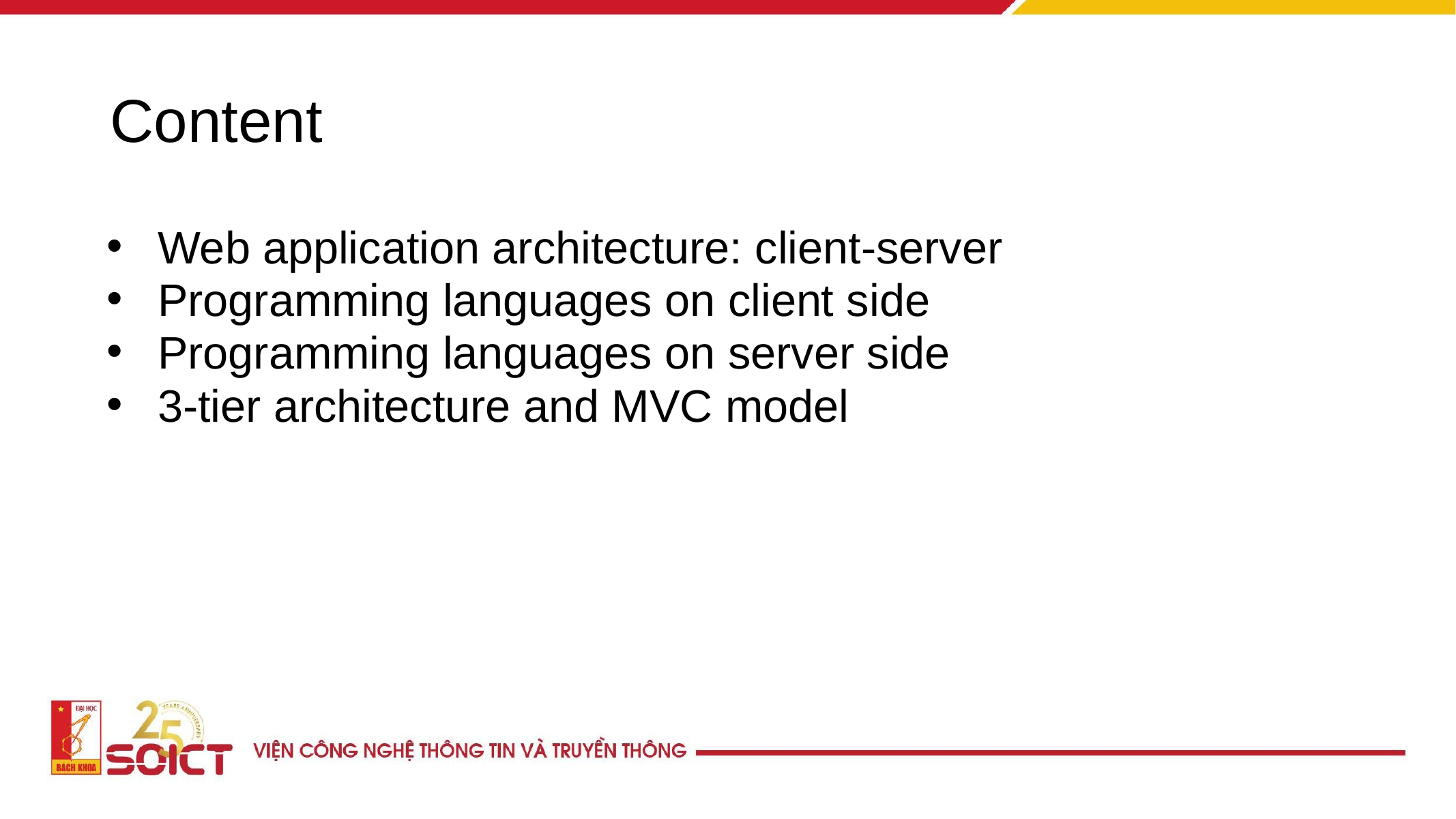

# Content
Web application architecture: client-server
Programming languages on client side
Programming languages on server side
3-tier architecture and MVC model